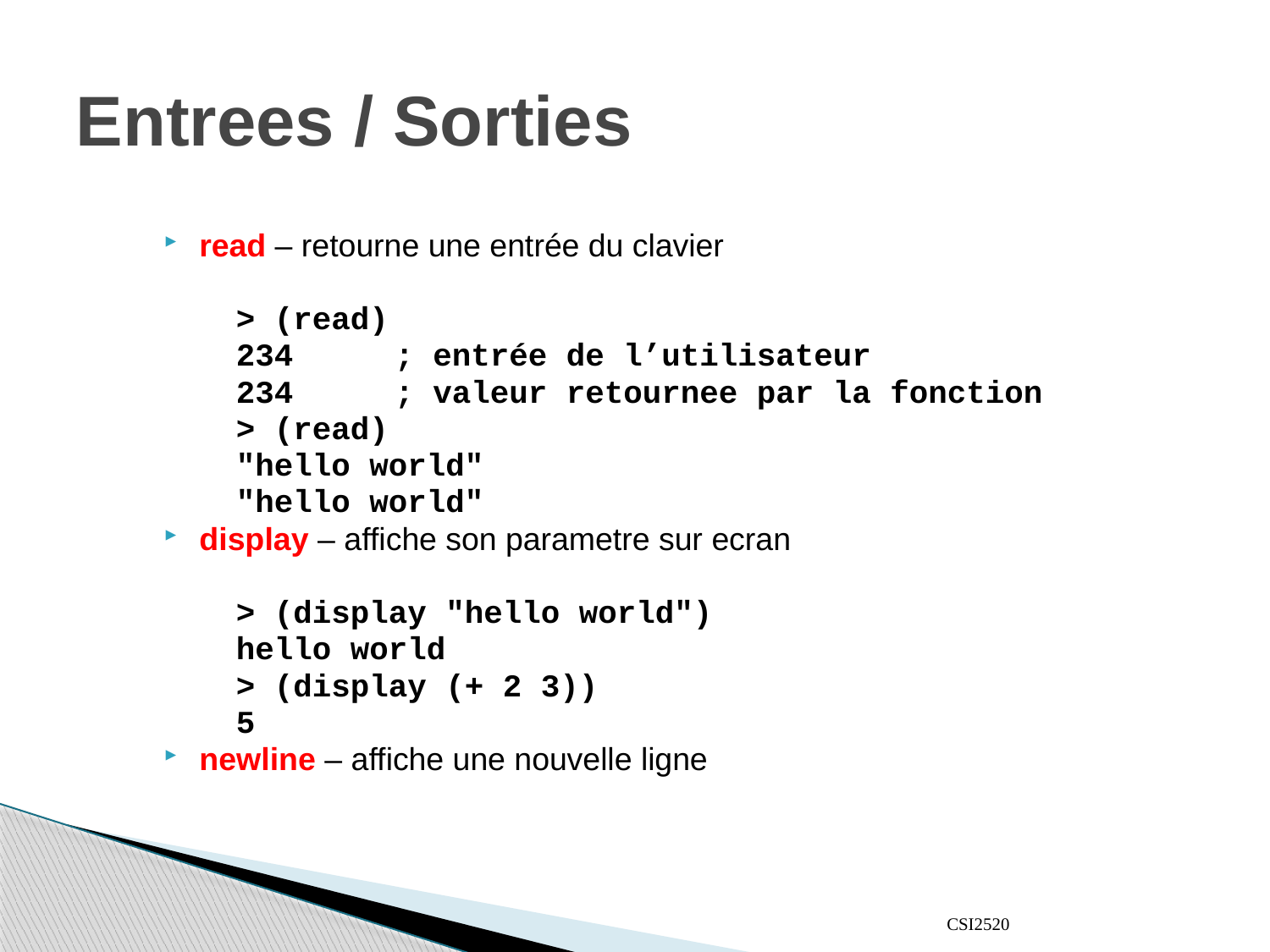

# Entrees / Sorties
read – retourne une entrée du clavier

> (read)
234	; entrée de l’utilisateur
234	; valeur retournee par la fonction
> (read)
"hello world"
"hello world"
display – affiche son parametre sur ecran

> (display "hello world")
hello world
> (display (+ 2 3))
5
newline – affiche une nouvelle ligne
CSI2520